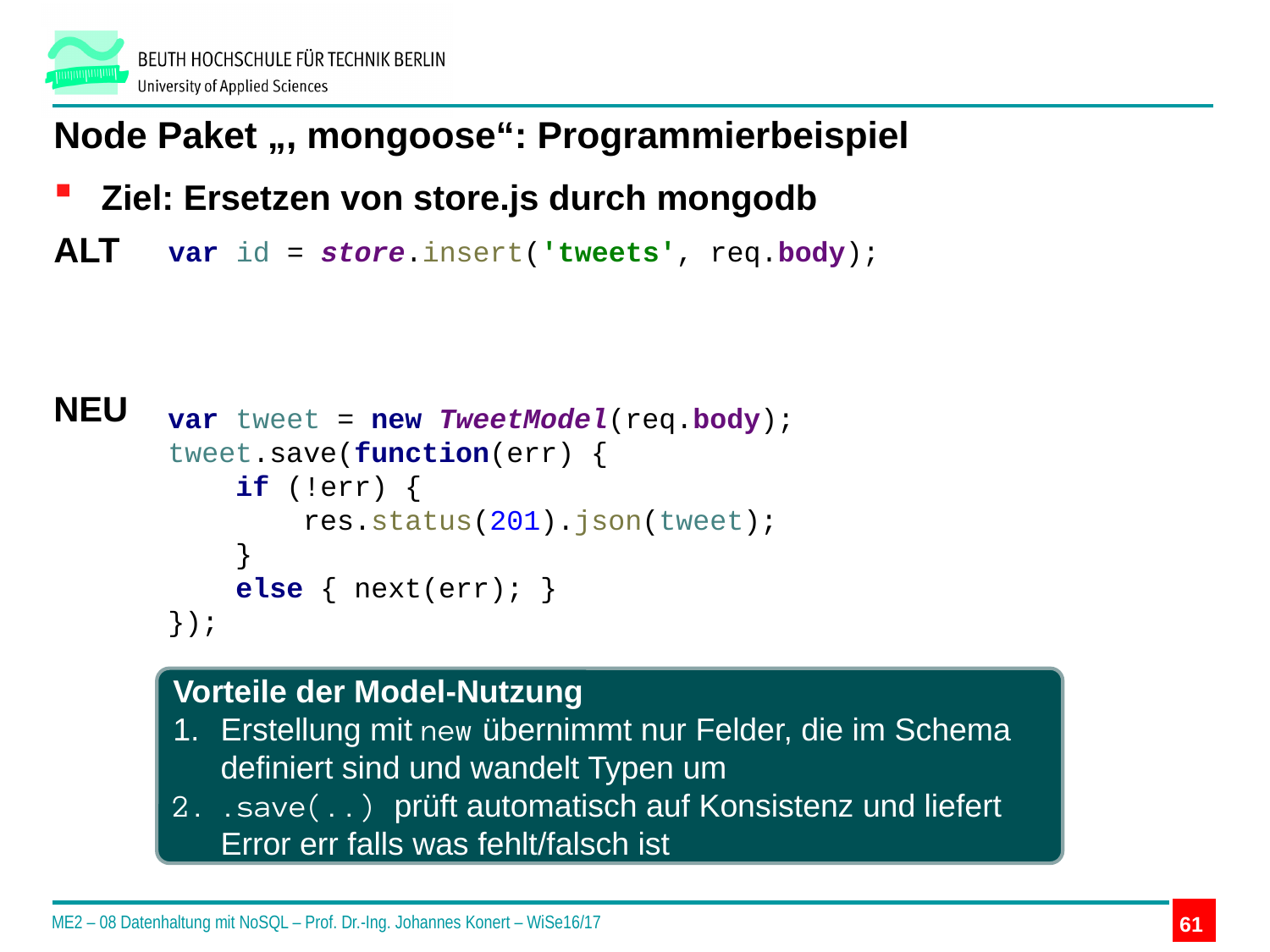

# Node Paket „, mongoose“: Programmierbeispiel
Ziel: Ersetzen von store.js durch mongodb
ALT

NEU
var id = store.insert('tweets', req.body);
var tweet = new TweetModel(req.body);
tweet.save(function(err) {
    if (!err) {
        res.status(201).json(tweet);
    }
    else { next(err); }
});
Vorteile der Model-Nutzung
Erstellung mit new übernimmt nur Felder, die im Schema definiert sind und wandelt Typen um
.save(..) prüft automatisch auf Konsistenz und liefert Error err falls was fehlt/falsch ist
ME2 – 08 Datenhaltung mit NoSQL – Prof. Dr.-Ing. Johannes Konert – WiSe16/17

61